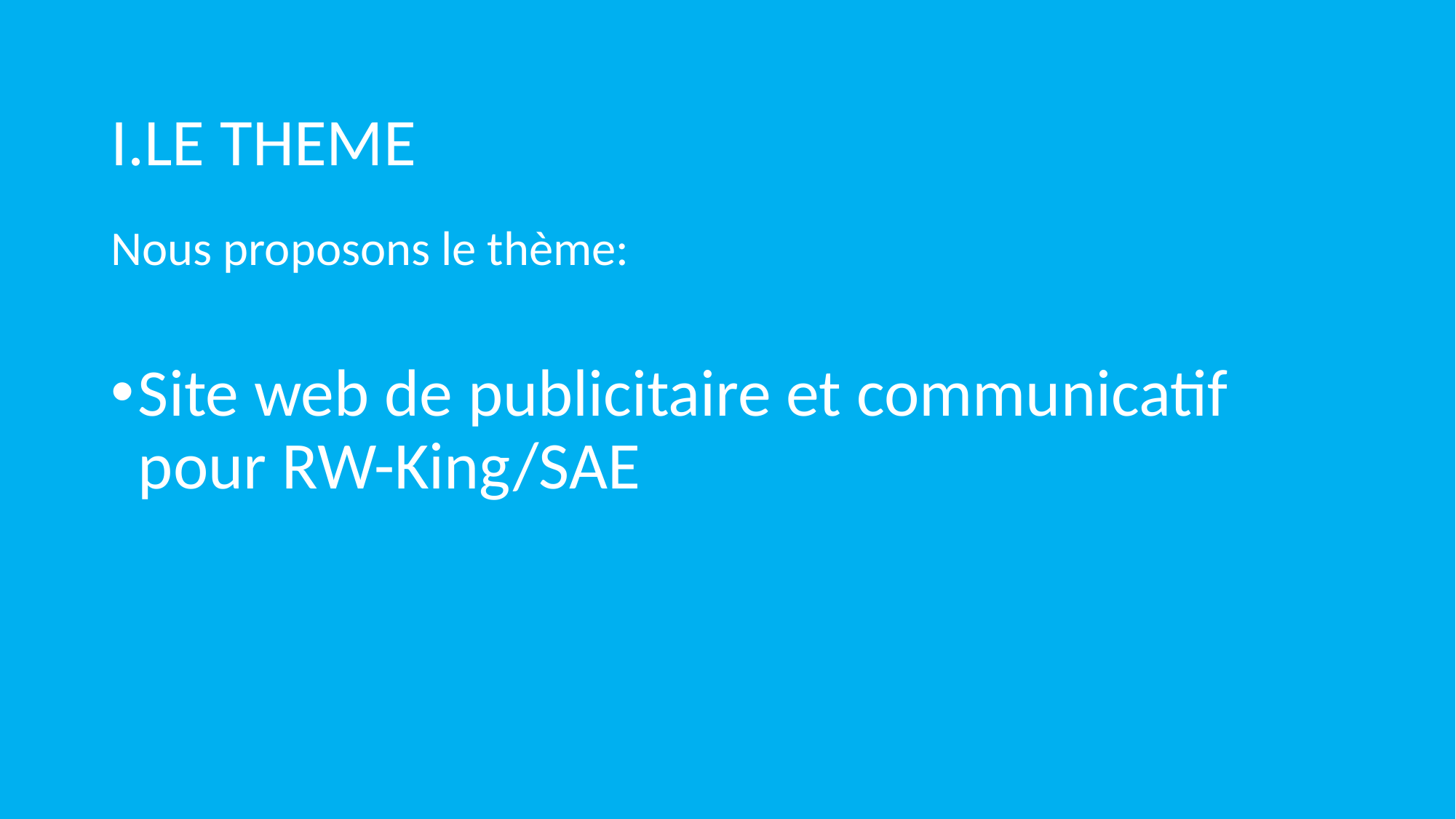

# I.LE THEME
Nous proposons le thème:

Site web de publicitaire et communicatif pour RW-King/SAE